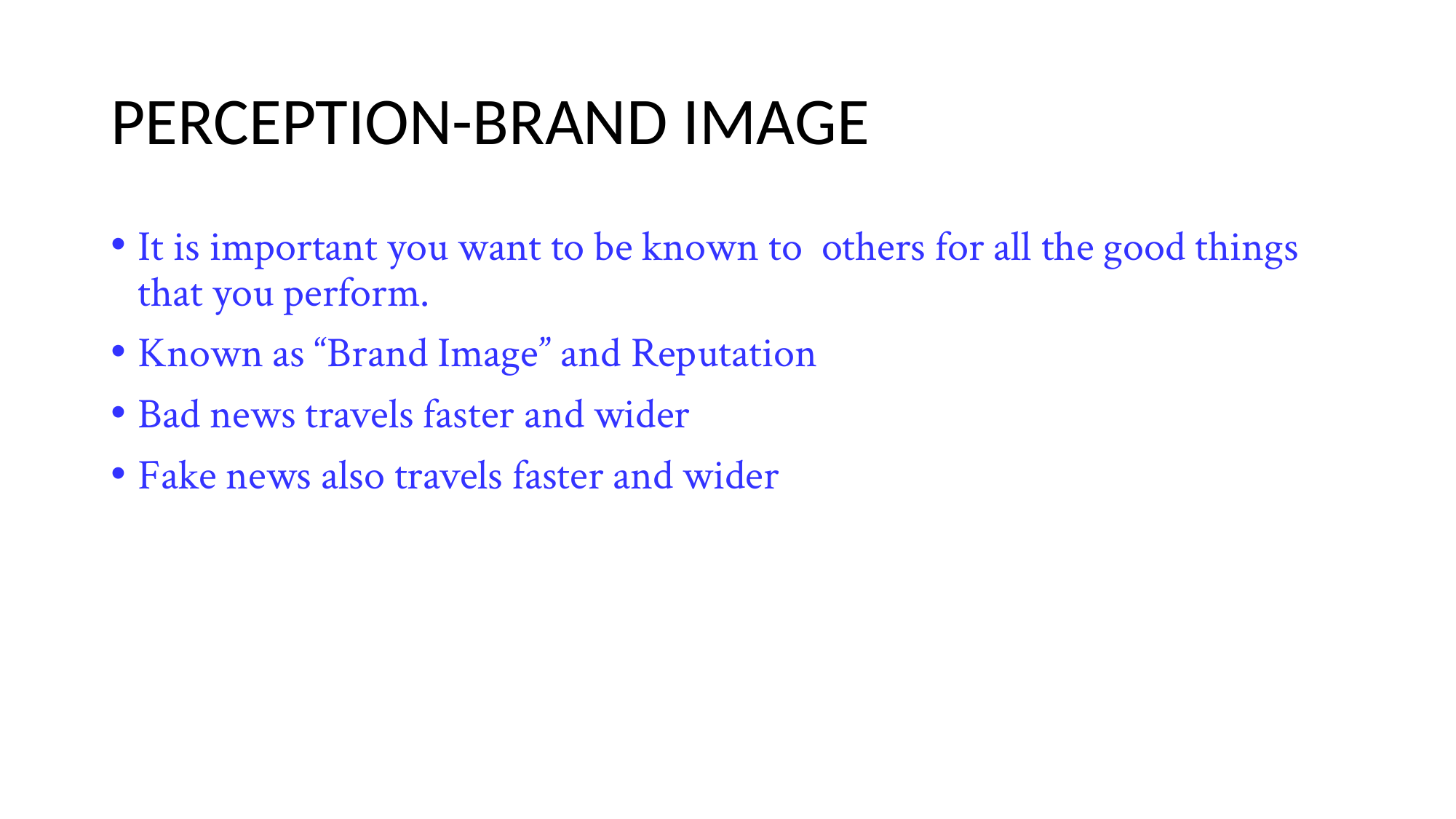

# PERCEPTION-BRAND IMAGE
It is important you want to be known to  others for all the good things that you perform.
Known as “Brand Image” and Reputation
Bad news travels faster and wider
Fake news also travels faster and wider